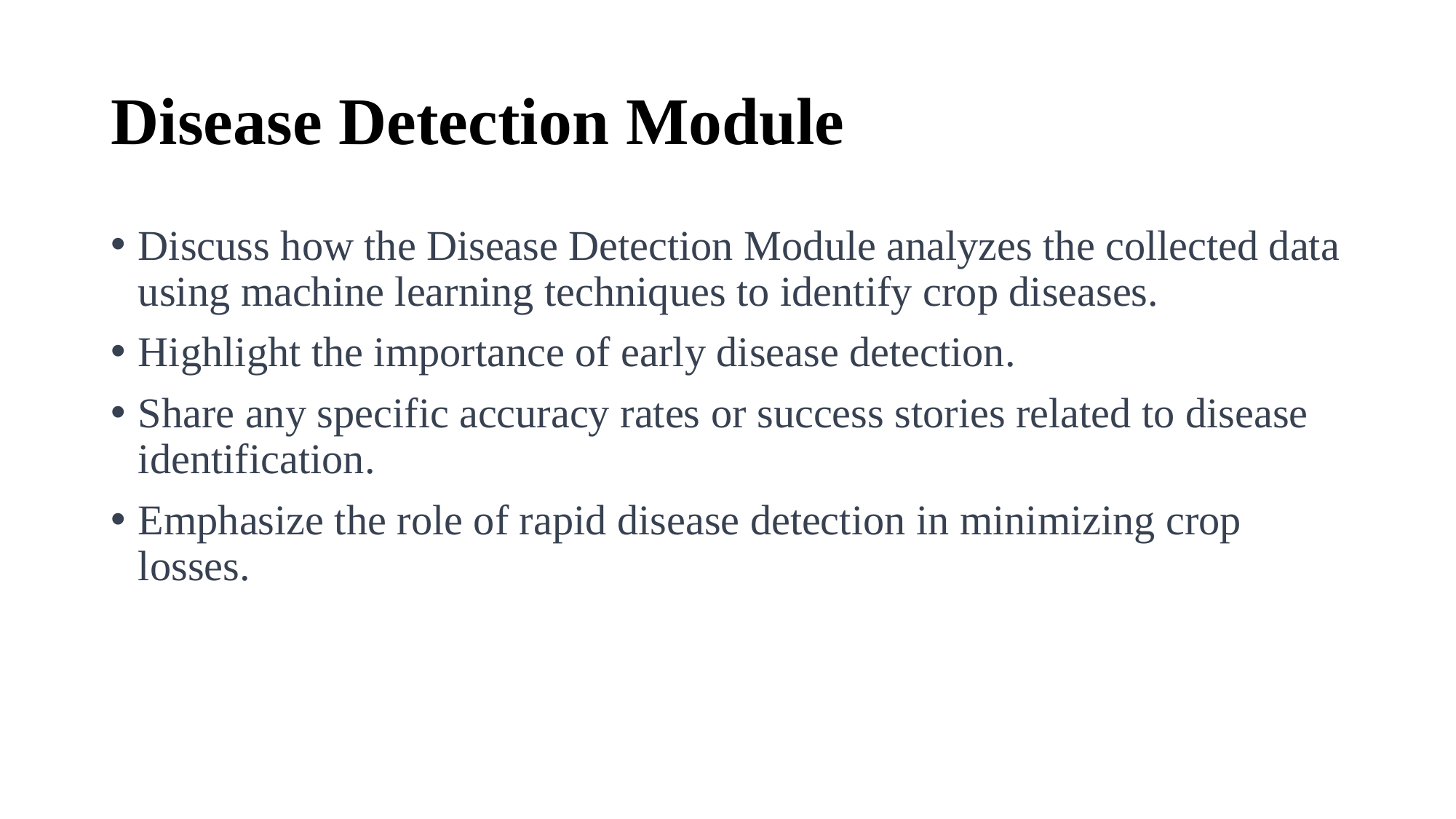

# Disease Detection Module
Discuss how the Disease Detection Module analyzes the collected data using machine learning techniques to identify crop diseases.
Highlight the importance of early disease detection.
Share any specific accuracy rates or success stories related to disease identification.
Emphasize the role of rapid disease detection in minimizing crop losses.